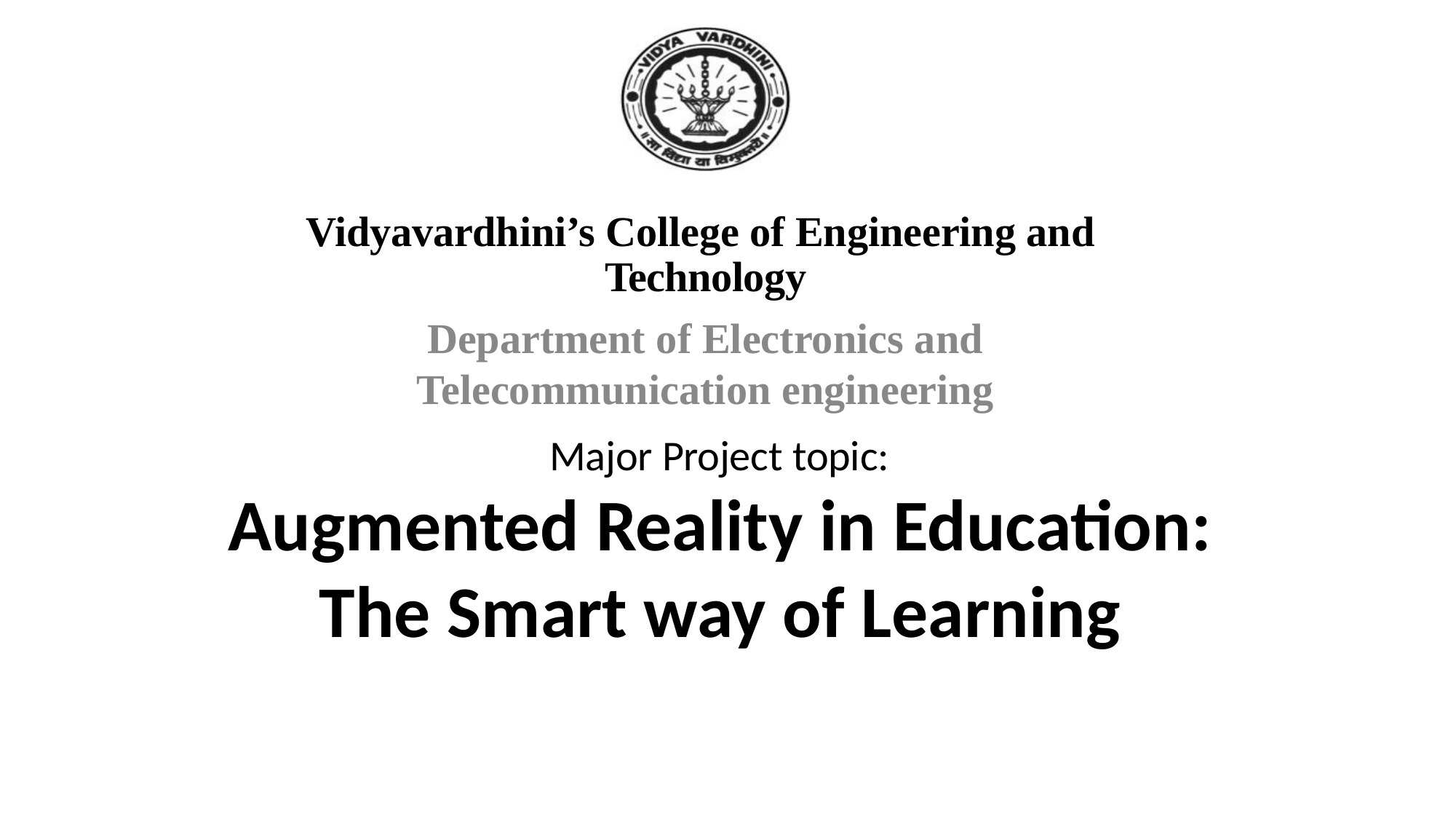

# Vidyavardhini’s College of Engineering and  Technology
Department of Electronics and Telecommunication engineering
Major Project topic:
Augmented Reality in Education: The Smart way of Learning